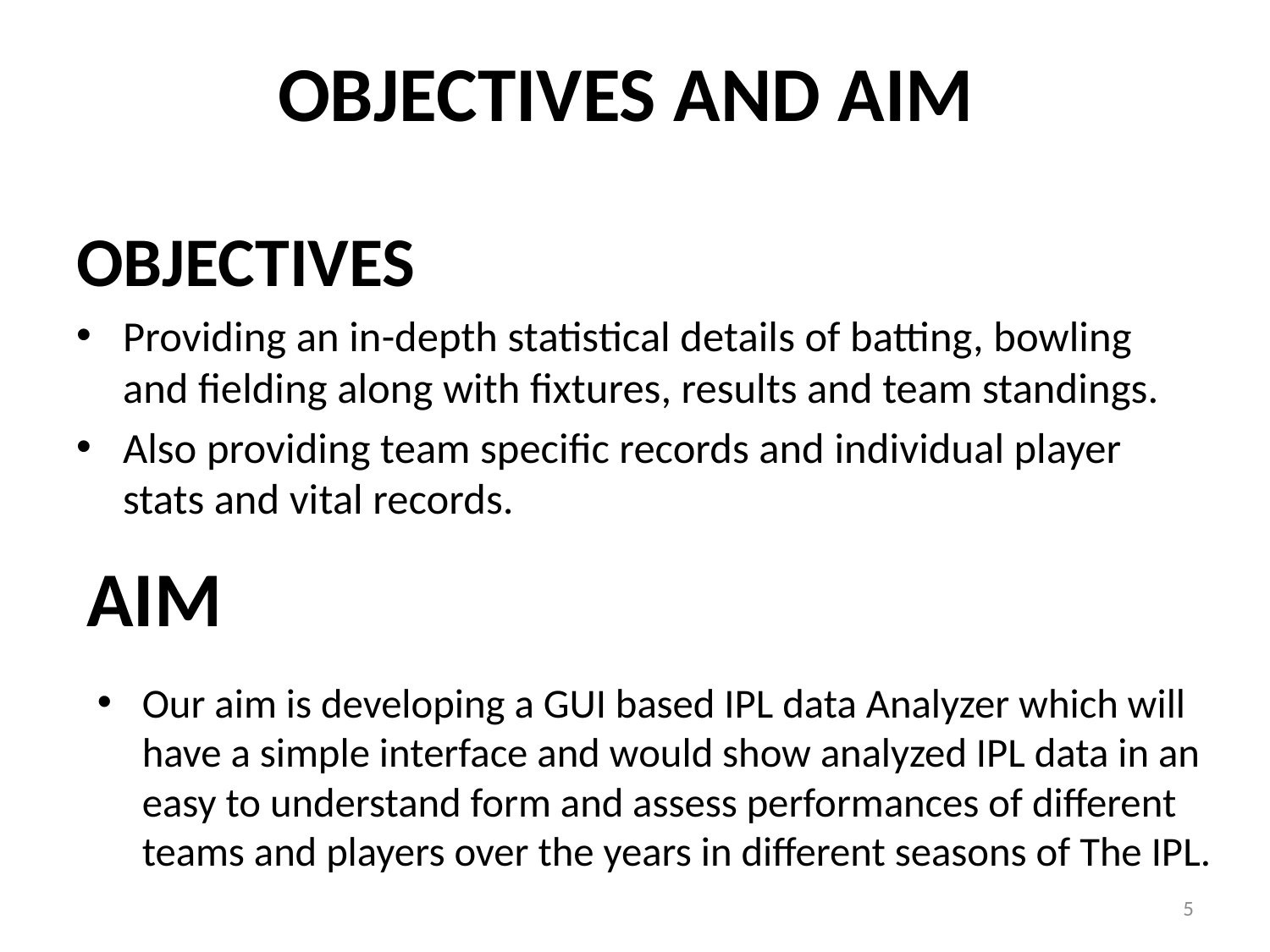

# objectives and aim
objectives
Providing an in-depth statistical details of batting, bowling and fielding along with fixtures, results and team standings.
Also providing team specific records and individual player stats and vital records.
aim
Our aim is developing a GUI based IPL data Analyzer which will have a simple interface and would show analyzed IPL data in an easy to understand form and assess performances of different teams and players over the years in different seasons of The IPL.
5